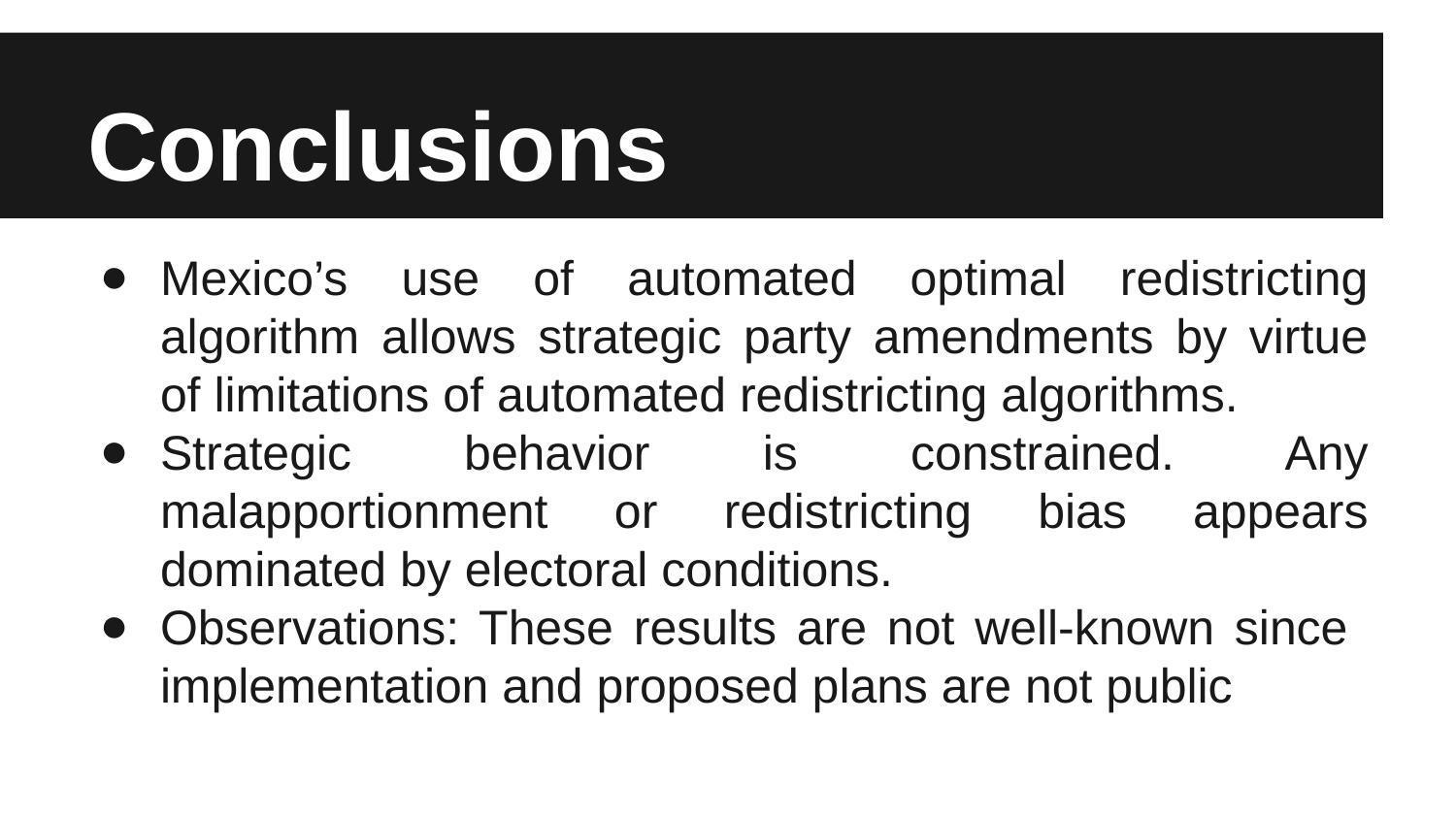

# Conclusions
Mexico’s use of automated optimal redistricting algorithm allows strategic party amendments by virtue of limitations of automated redistricting algorithms.
Strategic behavior is constrained. Any malapportionment or redistricting bias appears dominated by electoral conditions.
Observations: These results are not well-known since  implementation and proposed plans are not public